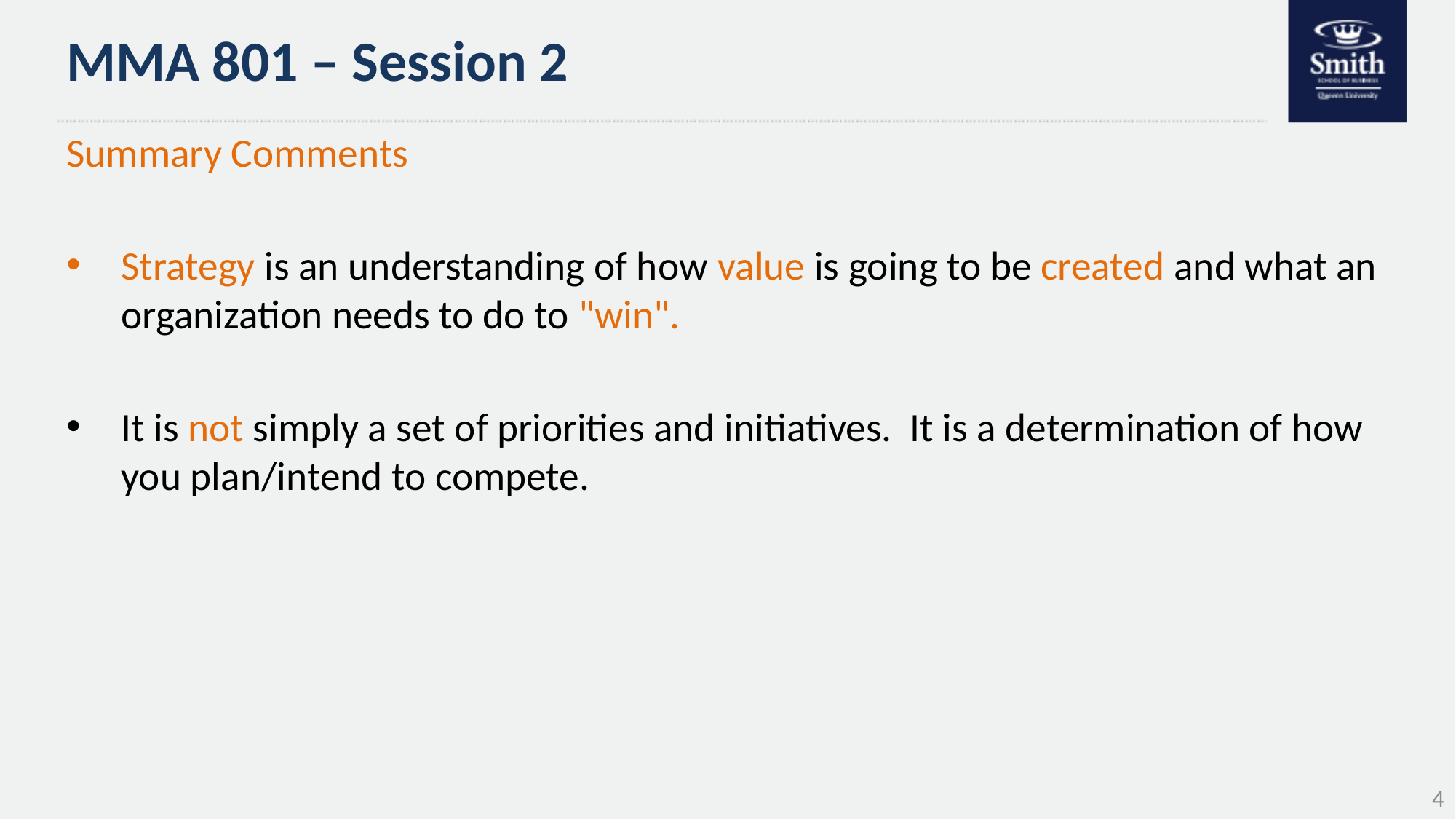

# MMA 801 – Session 2
Summary Comments

Strategy is an understanding of how value is going to be created and what an organization needs to do to "win".

It is not simply a set of priorities and initiatives.  It is a determination of how you plan/intend to compete.
4